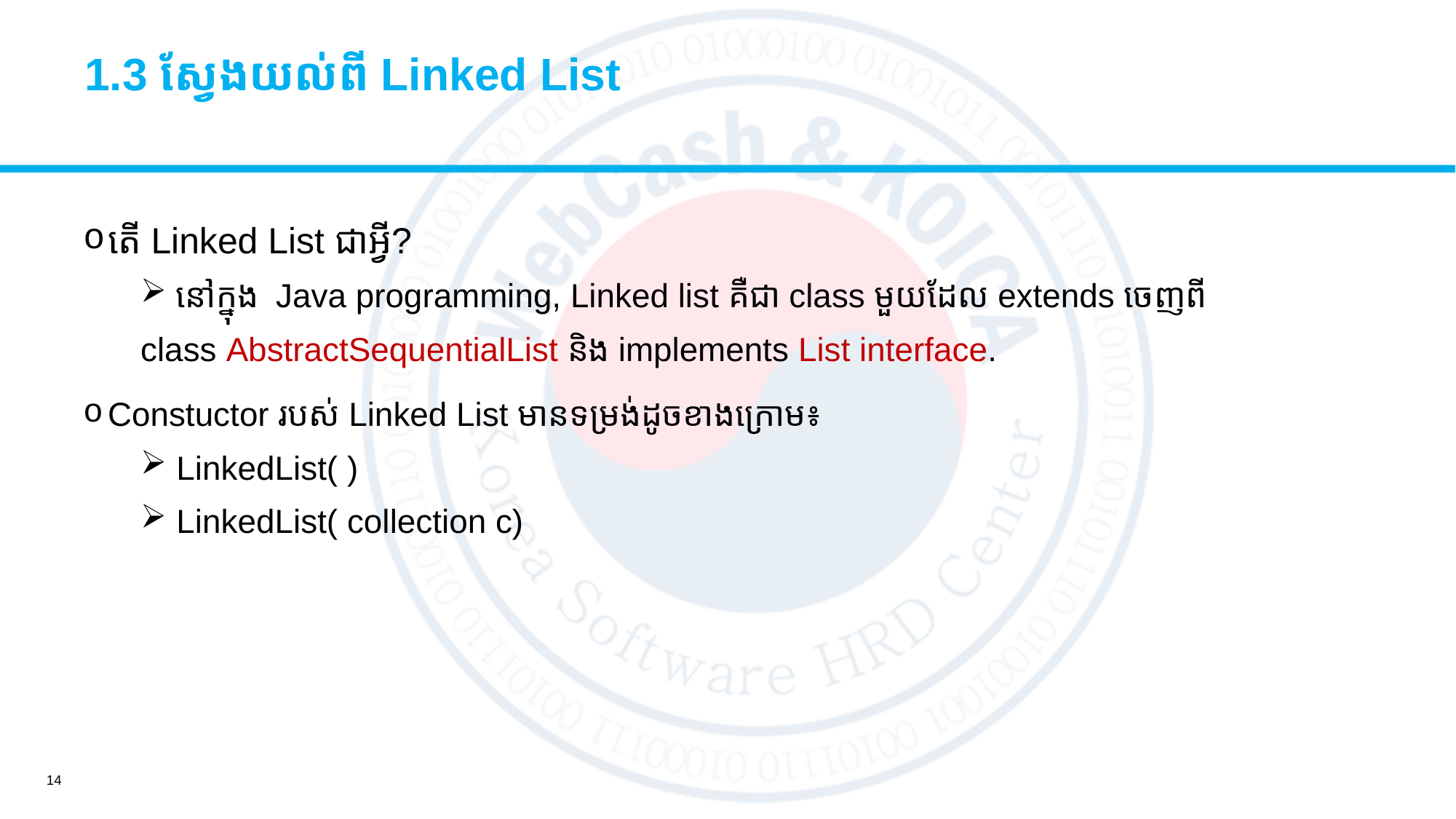

# 1.3 ស្វែងយល់ពី Linked List
តើ Linked List ជាអ្វី?
 នៅក្នុង​​  Java programming, Linked list គឺជា​ class មួយដែល extends ចេញពី
class AbstractSequentialList និង implements List interface.
Constuctor របស់​ Linked List​ មានទម្រង់ដូចខាងក្រោម៖
 LinkedList( )
 LinkedList( collection c)

14